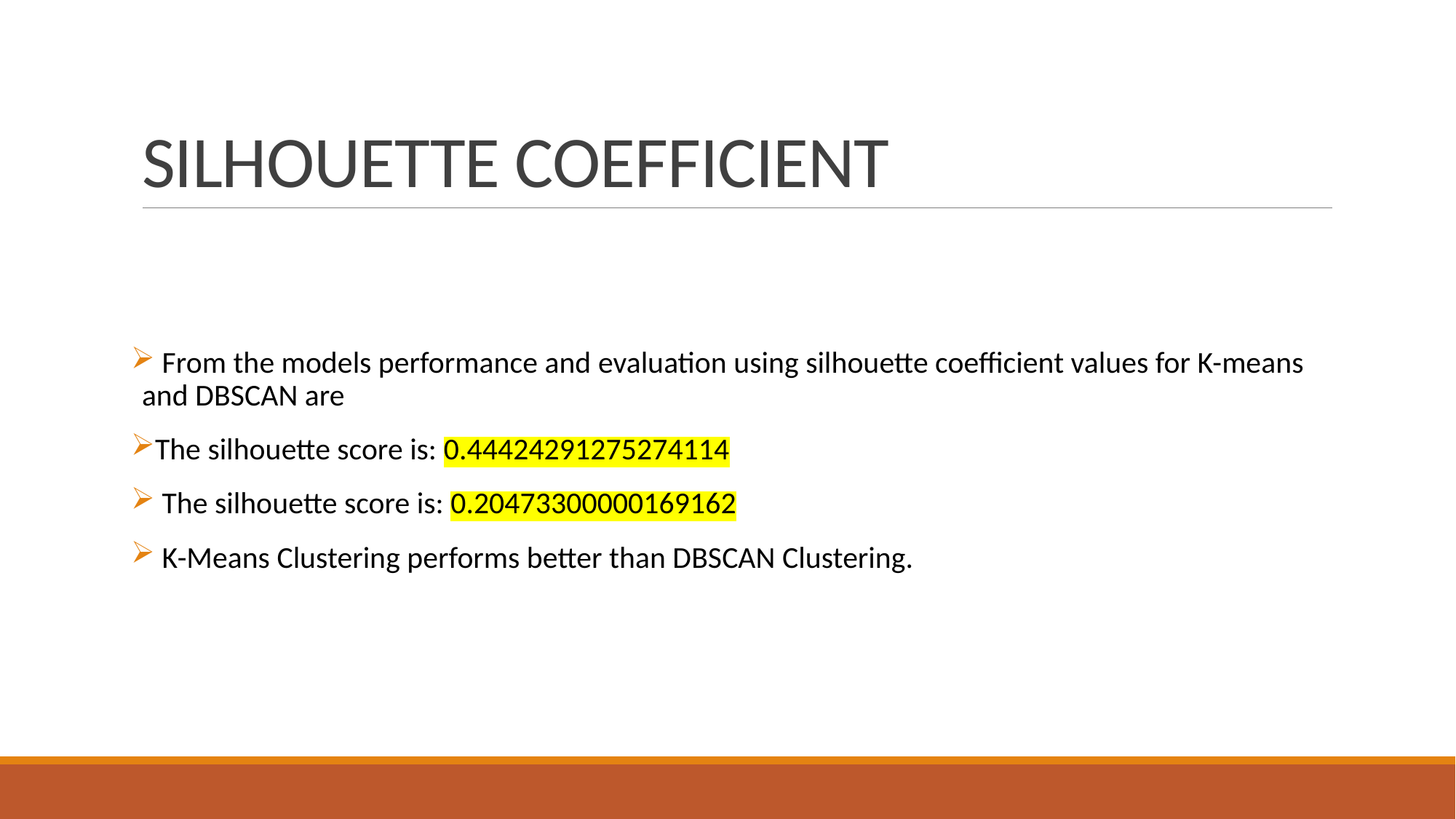

# SILHOUETTE COEFFICIENT
 From the models performance and evaluation using silhouette coefficient values for K-means and DBSCAN are
The silhouette score is: 0.44424291275274114
 The silhouette score is: 0.20473300000169162
 K-Means Clustering performs better than DBSCAN Clustering.